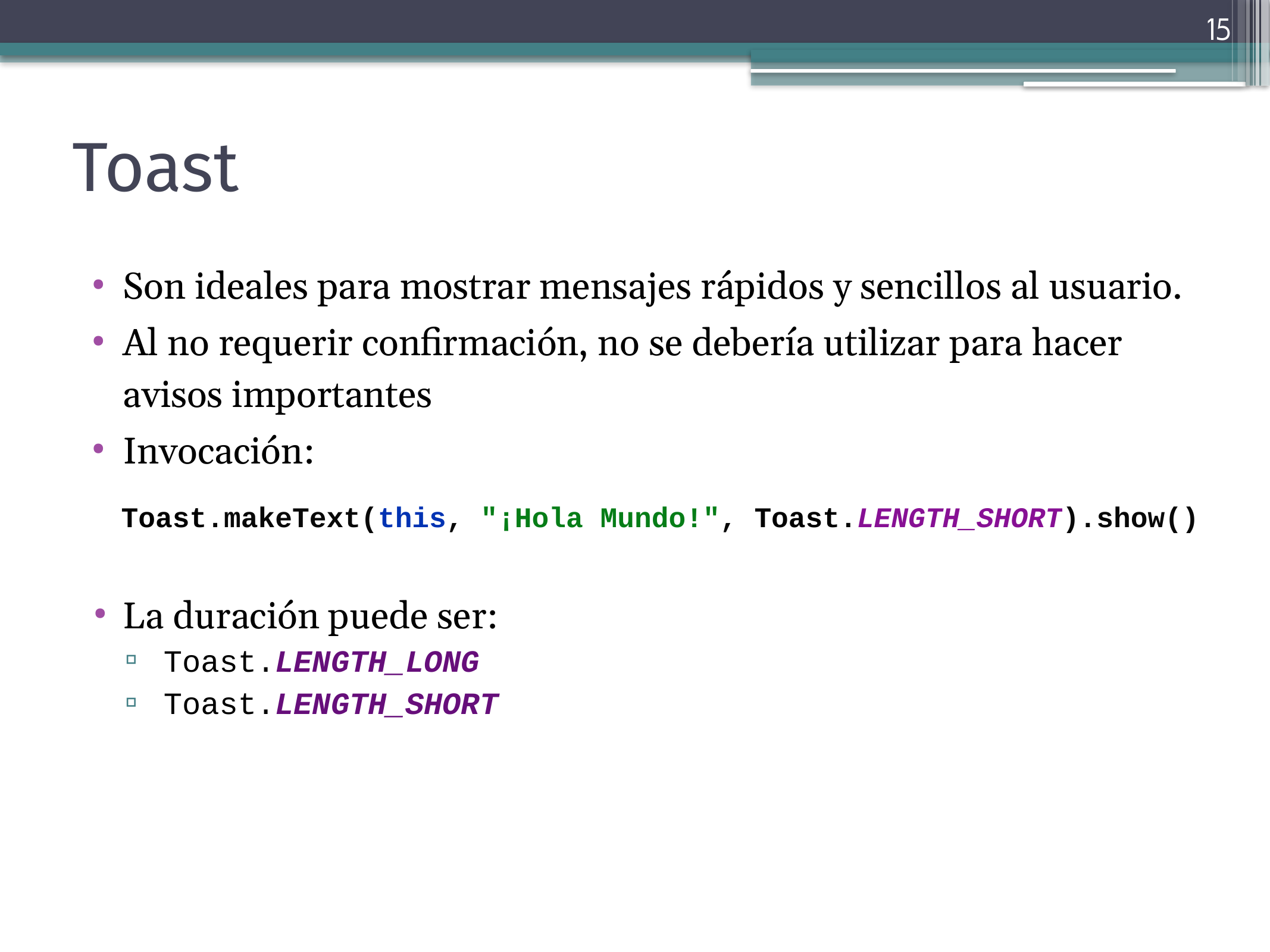

15
Toast
Son ideales para mostrar mensajes rápidos y sencillos al usuario.
Al no requerir confirmación, no se debería utilizar para hacer avisos importantes
Invocación:

Toast.makeText(this, "¡Hola Mundo!", Toast.LENGTH_SHORT).show()
La duración puede ser:
Toast.LENGTH_LONG
Toast.LENGTH_SHORT